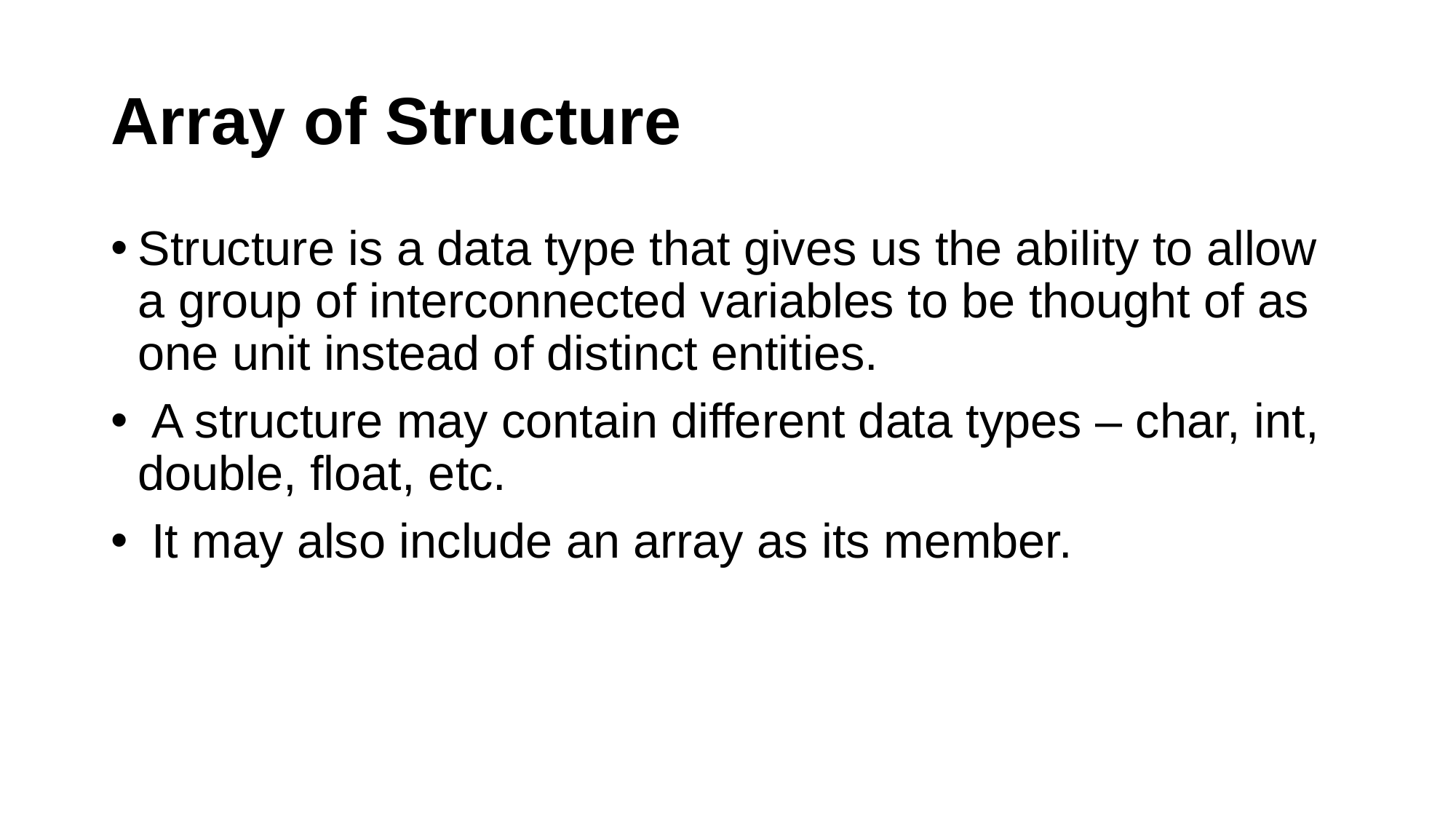

# Array of Structure
Structure is a data type that gives us the ability to allow a group of interconnected variables to be thought of as one unit instead of distinct entities.
 A structure may contain different data types – char, int, double, float, etc.
 It may also include an array as its member.